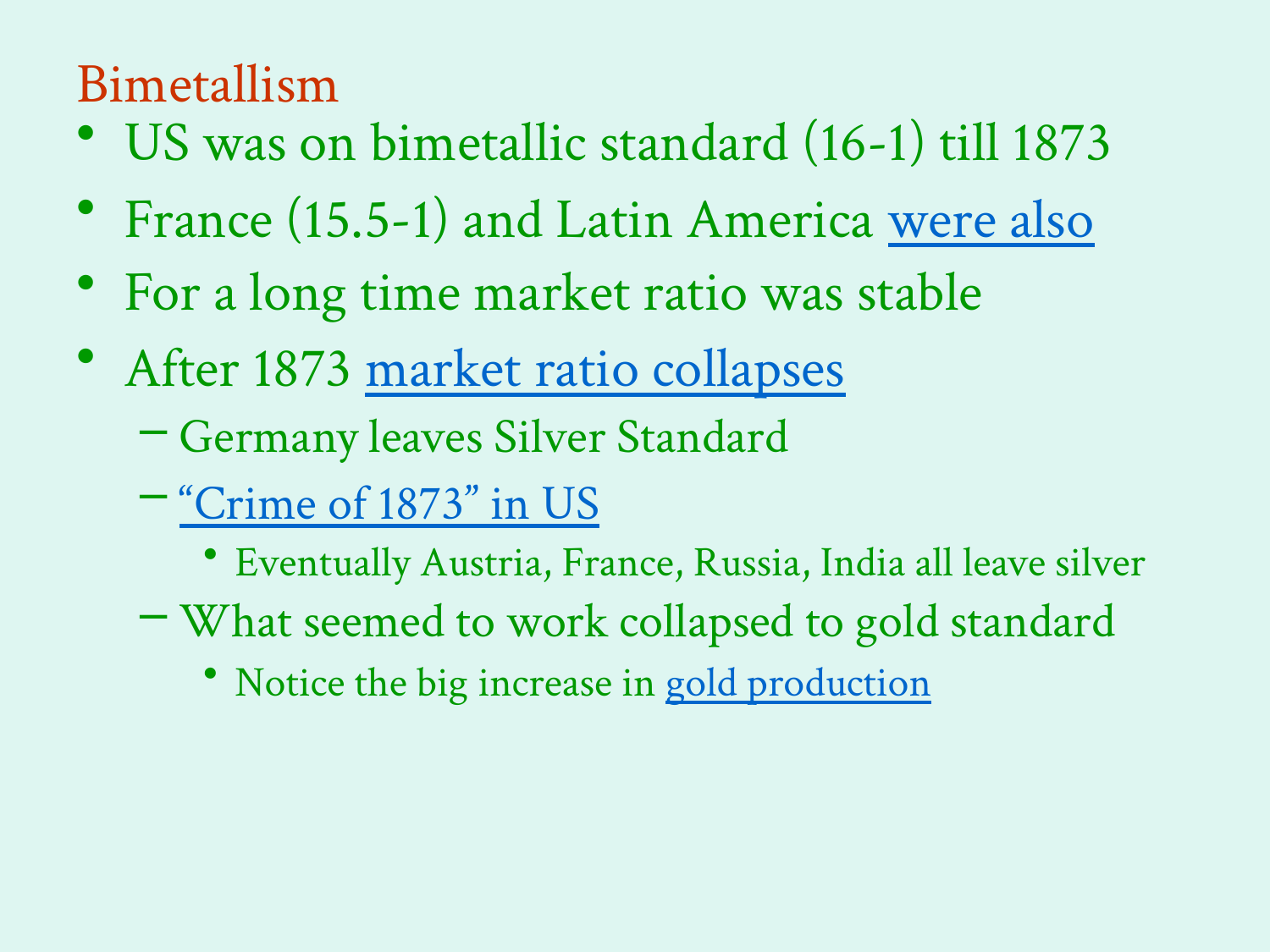

# Bimetallism
US was on bimetallic standard (16-1) till 1873
France (15.5-1) and Latin America were also
For a long time market ratio was stable
After 1873 market ratio collapses
Germany leaves Silver Standard
“Crime of 1873” in US
Eventually Austria, France, Russia, India all leave silver
What seemed to work collapsed to gold standard
Notice the big increase in gold production